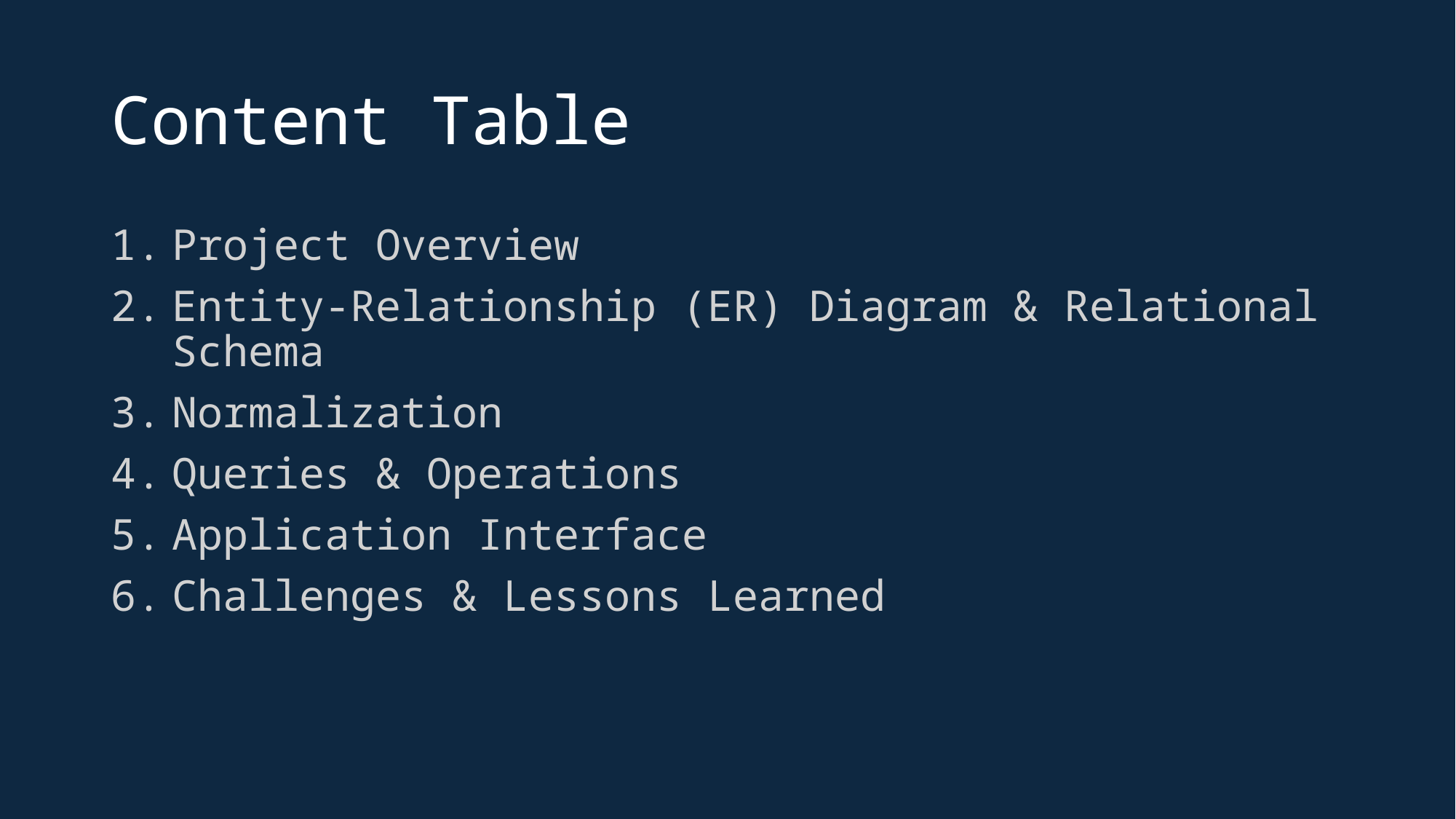

# Content Table
Project Overview
Entity-Relationship (ER) Diagram & Relational Schema
Normalization
Queries & Operations
Application Interface
Challenges & Lessons Learned